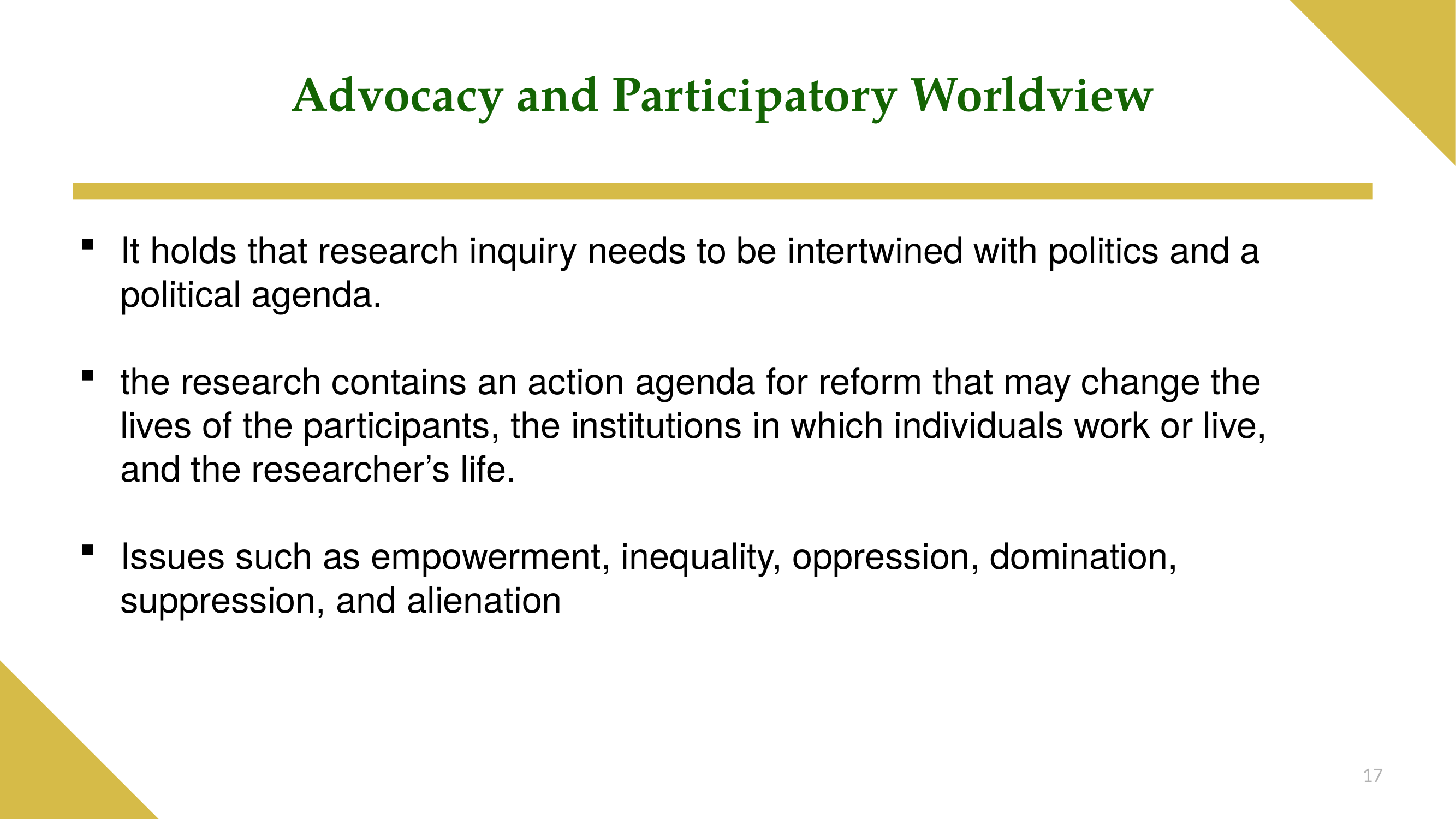

# Advocacy and Participatory Worldview

It holds that research inquiry needs to be intertwined with politics and a political agenda.

the research contains an action agenda for reform that may change the lives of the participants, the institutions in which individuals work or live, and the researcher’s life.

Issues such as empowerment, inequality, oppression, domination, suppression, and alienation

17